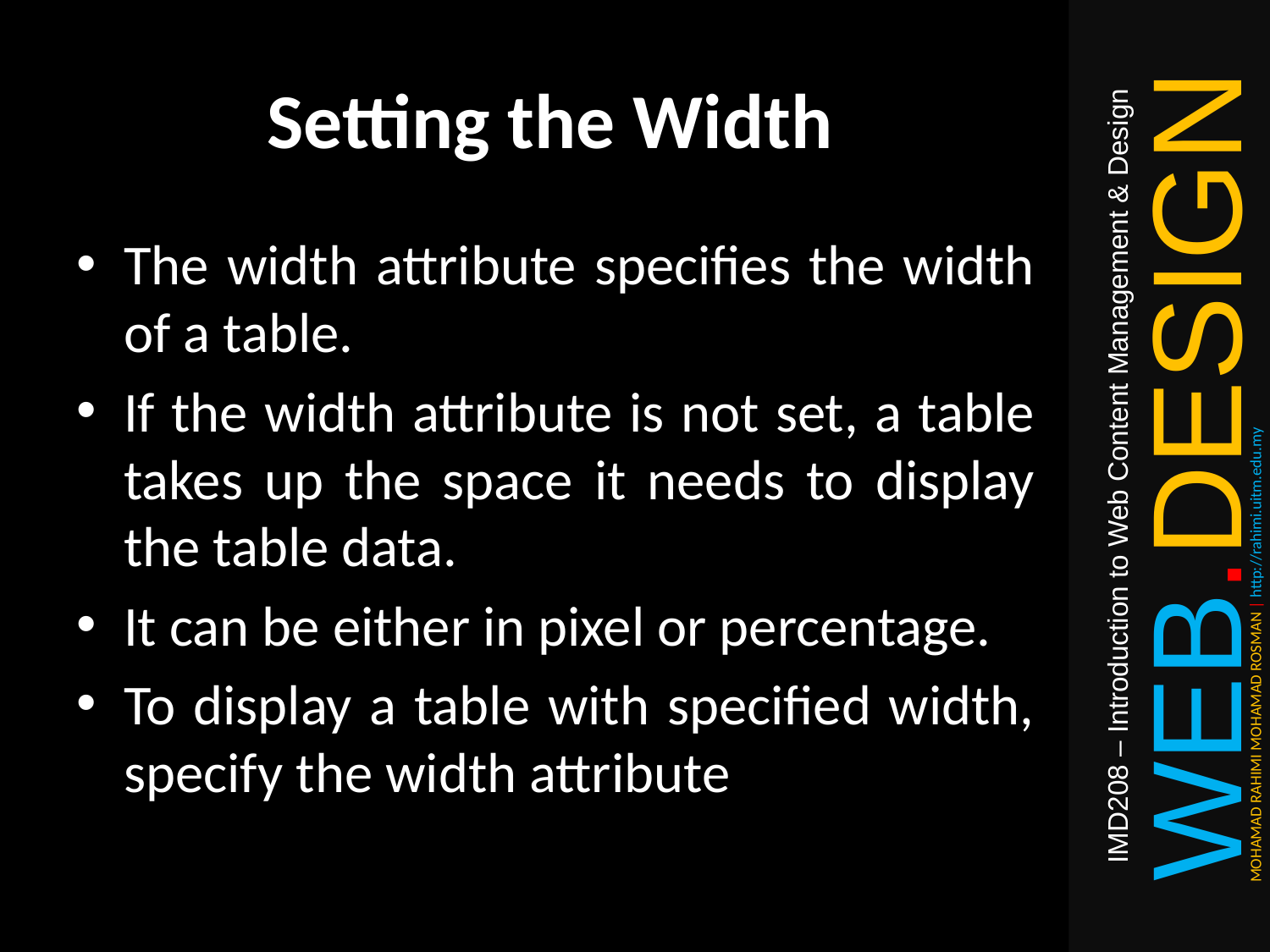

# Setting the Width
The width attribute specifies the width of a table.
If the width attribute is not set, a table takes up the space it needs to display the table data.
It can be either in pixel or percentage.
To display a table with specified width, specify the width attribute